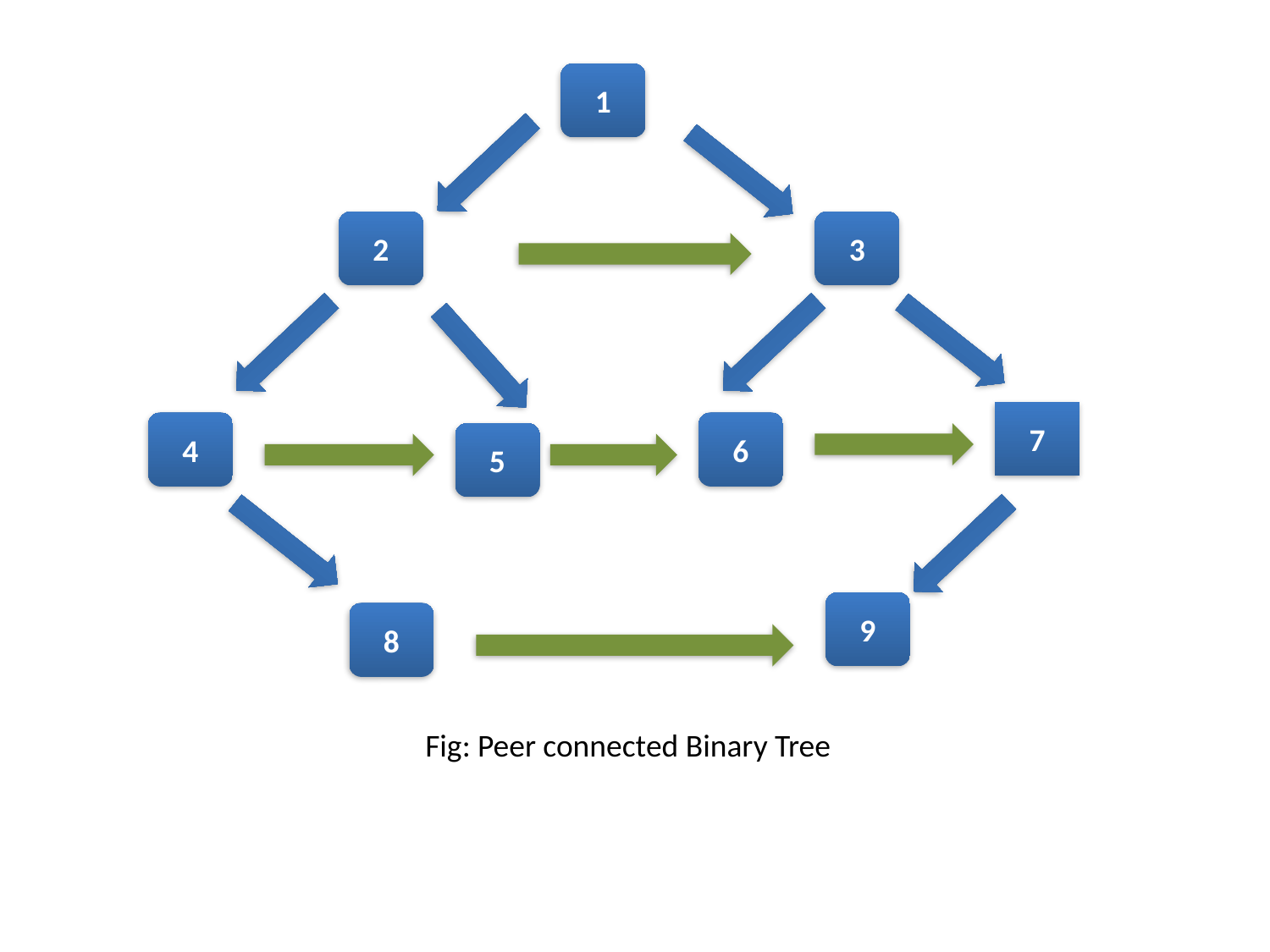

1

2
3

7
4
6
5

9
8

Fig: Peer connected Binary Tree